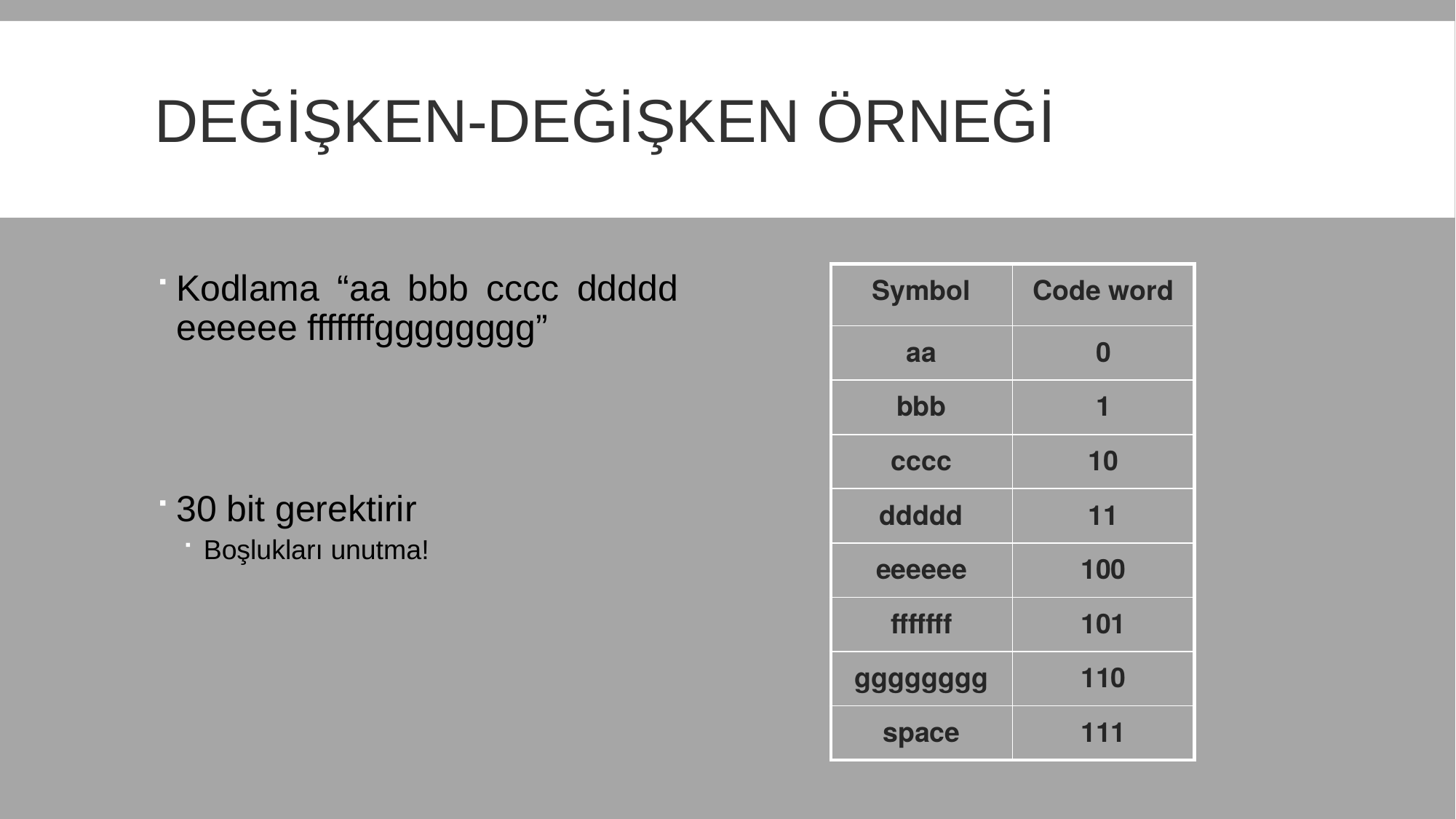

# Değişken-Değişken Örneği
Kodlama “aa bbb cccc ddddd eeeeee fffffffgggggggg”

30 bit gerektirir
Boşlukları unutma!

| Symbol | Code word |
| --- | --- |
| aa | 0 |
| bbb | 1 |
| cccc | 10 |
| ddddd | 11 |
| eeeeee | 100 |
| fffffff | 101 |
| gggggggg | 110 |
| space | 111 |